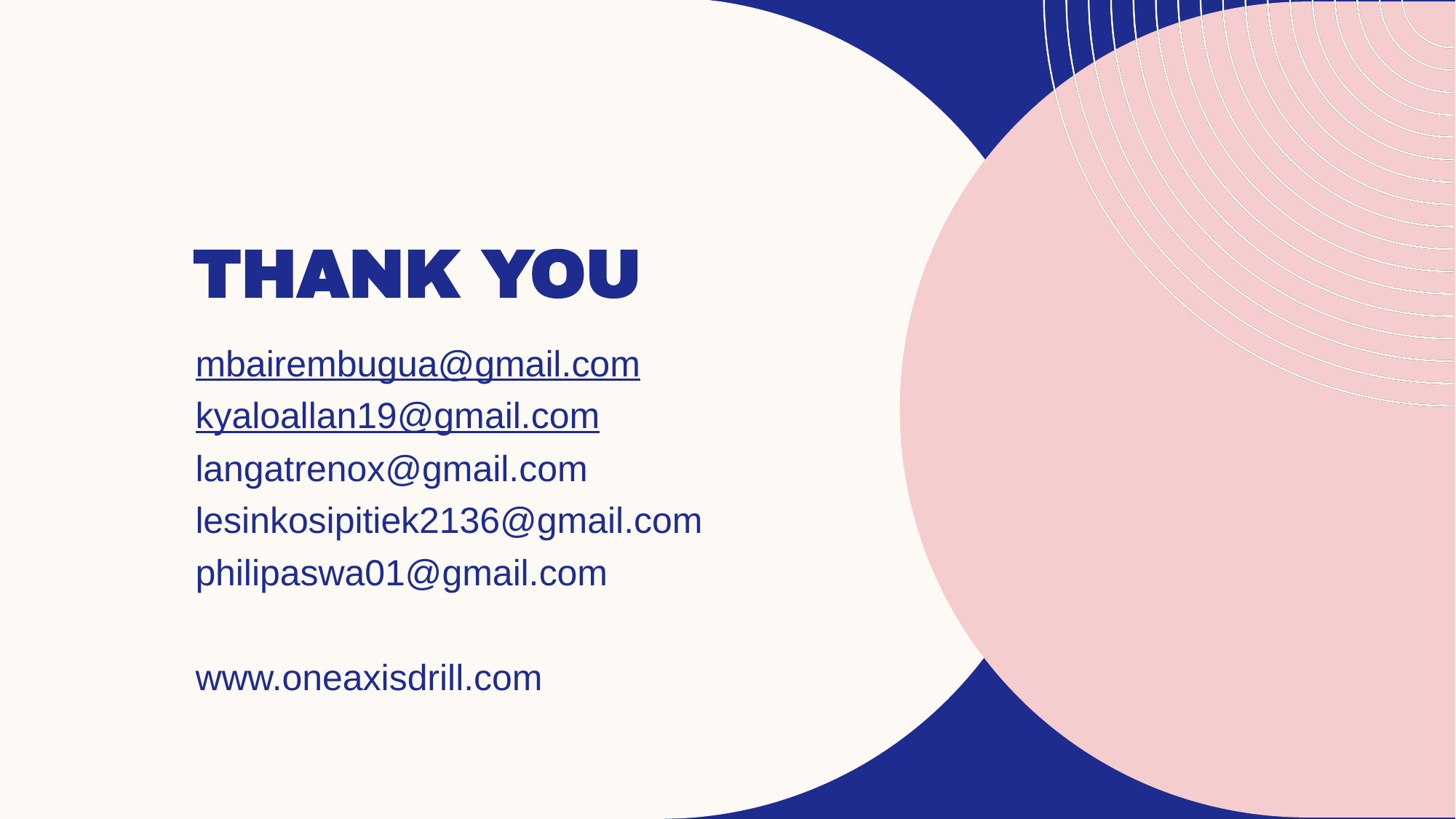

# THANK YOU
mbairembugua@gmail.com
kyaloallan19@gmail.com
langatrenox@gmail.com
lesinkosipitiek2136@gmail.com
philipaswa01@gmail.com

www.oneaxisdrill.com